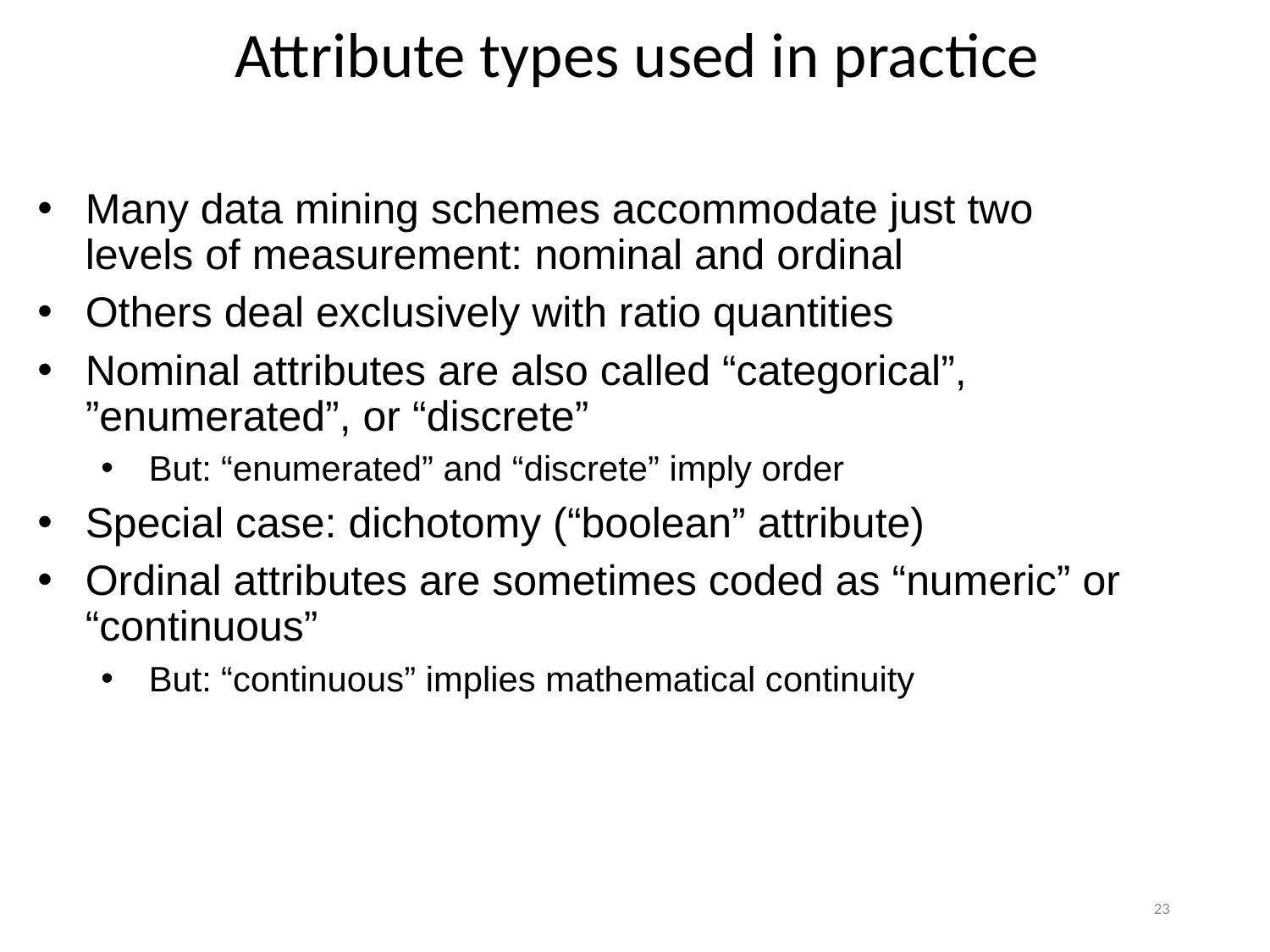

Attribute types used in practice
Many data mining schemes accommodate just two levels of measurement: nominal and ordinal
Others deal exclusively with ratio quantities
Nominal attributes are also called “categorical”, ”enumerated”, or “discrete”
But: “enumerated” and “discrete” imply order
Special case: dichotomy (“boolean” attribute)
Ordinal attributes are sometimes coded as “numeric” or “continuous”
But: “continuous” implies mathematical continuity
23